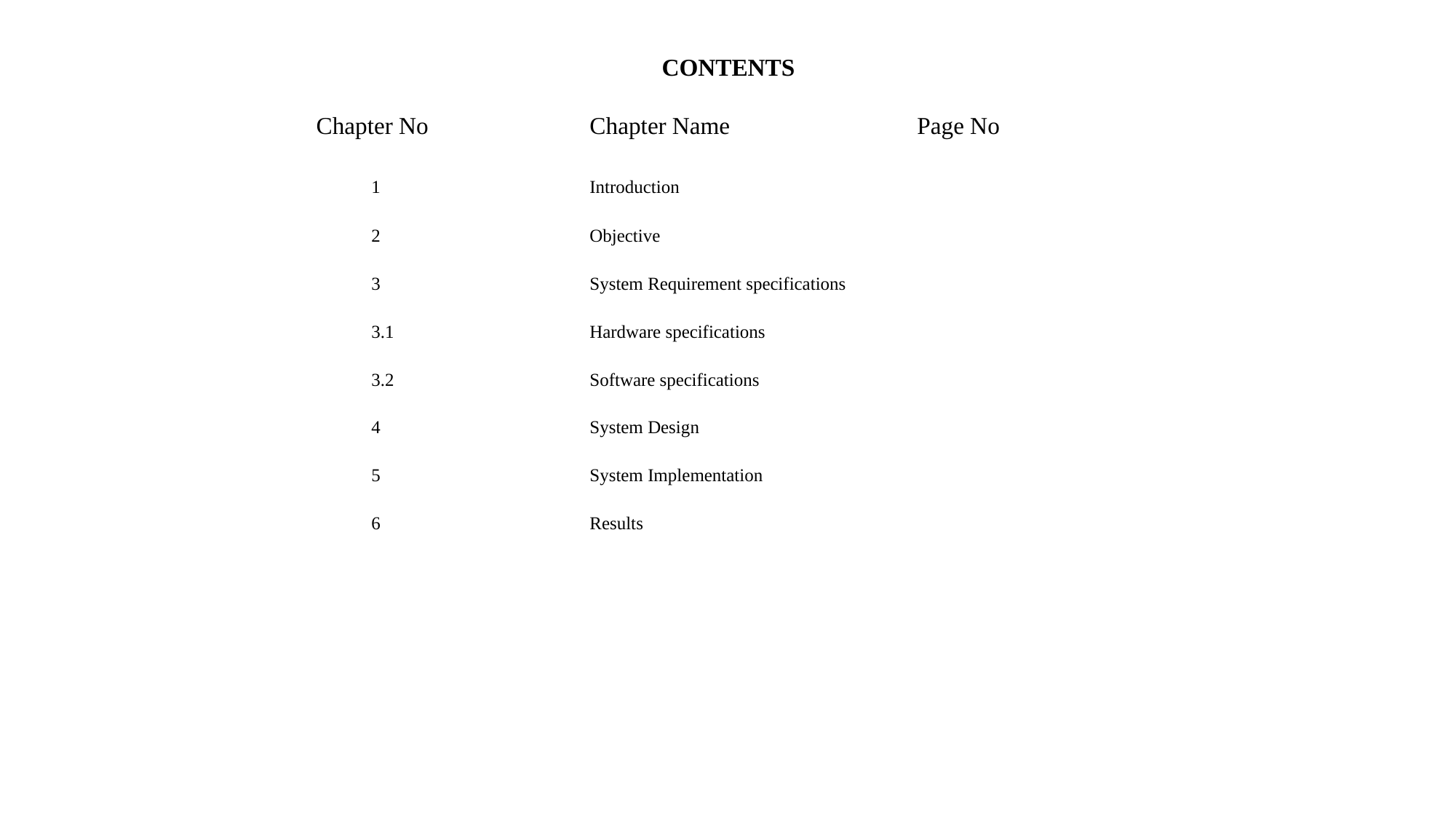

CONTENTS
		         Chapter No		Chapter Name		Page No
			1		Introduction
			2 		Objective
			3 		System Requirement specifications
			3.1 		Hardware specifications
			3.2 		Software specifications
			4 		System Design
			5 		System Implementation
			6 		Results